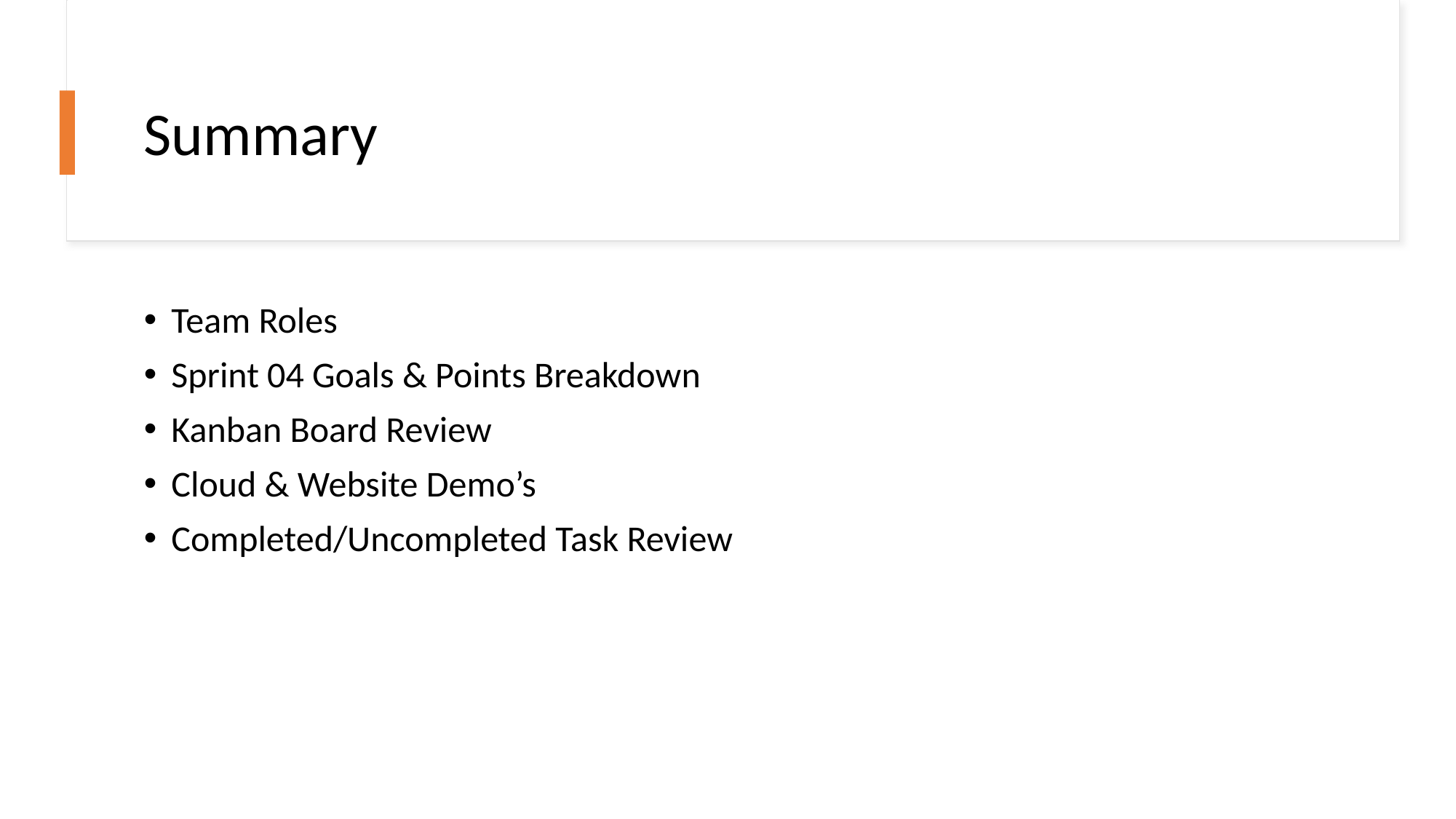

# Summary

Team Roles
Sprint 04 Goals & Points Breakdown
Kanban Board Review
Cloud & Website Demo’s
Completed/Uncompleted Task Review